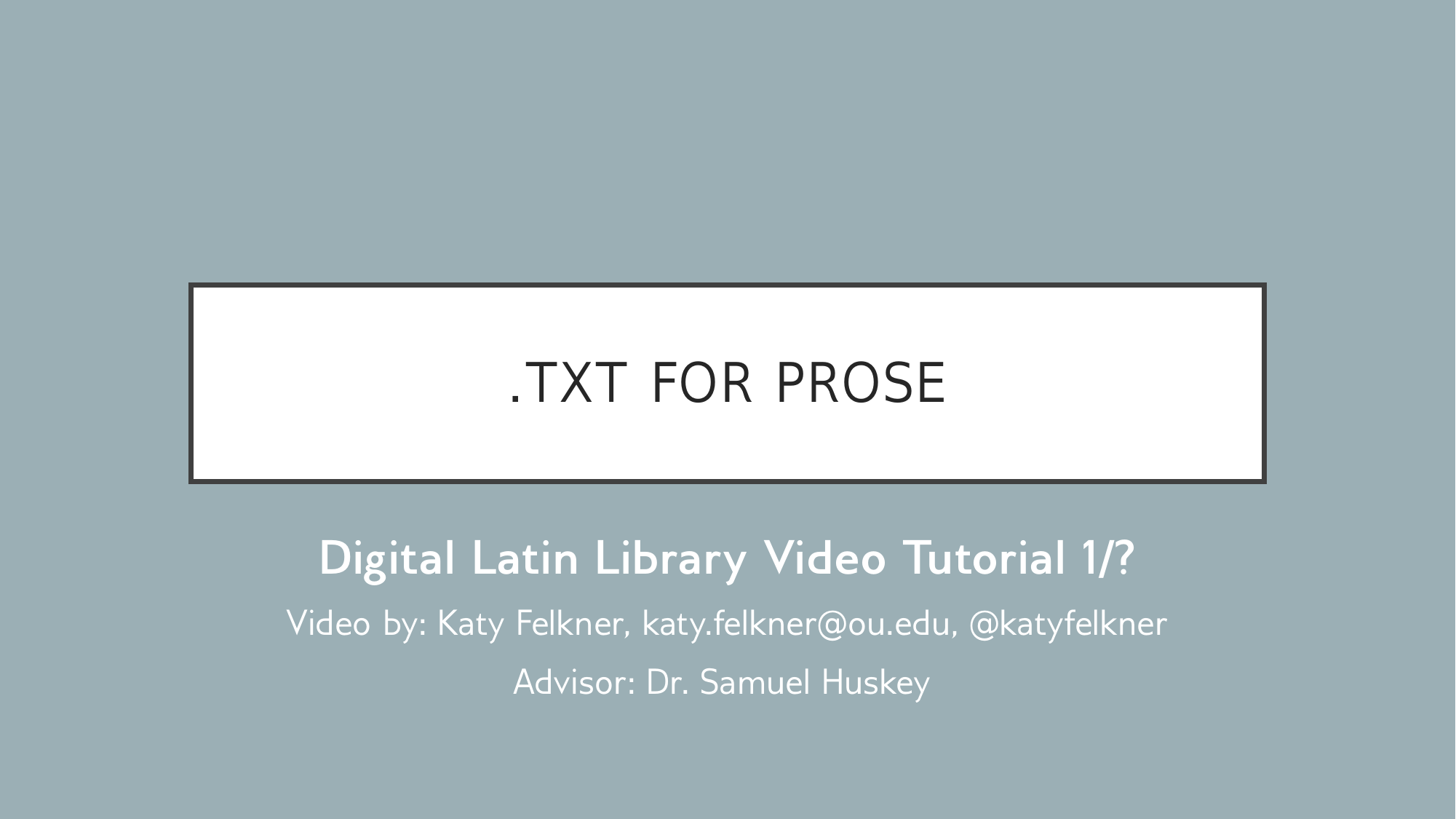

# .txt for prose
Digital Latin Library Video Tutorial 1/?
Video by: Katy Felkner, katy.felkner@ou.edu, @katyfelkner
Advisor: Dr. Samuel Huskey